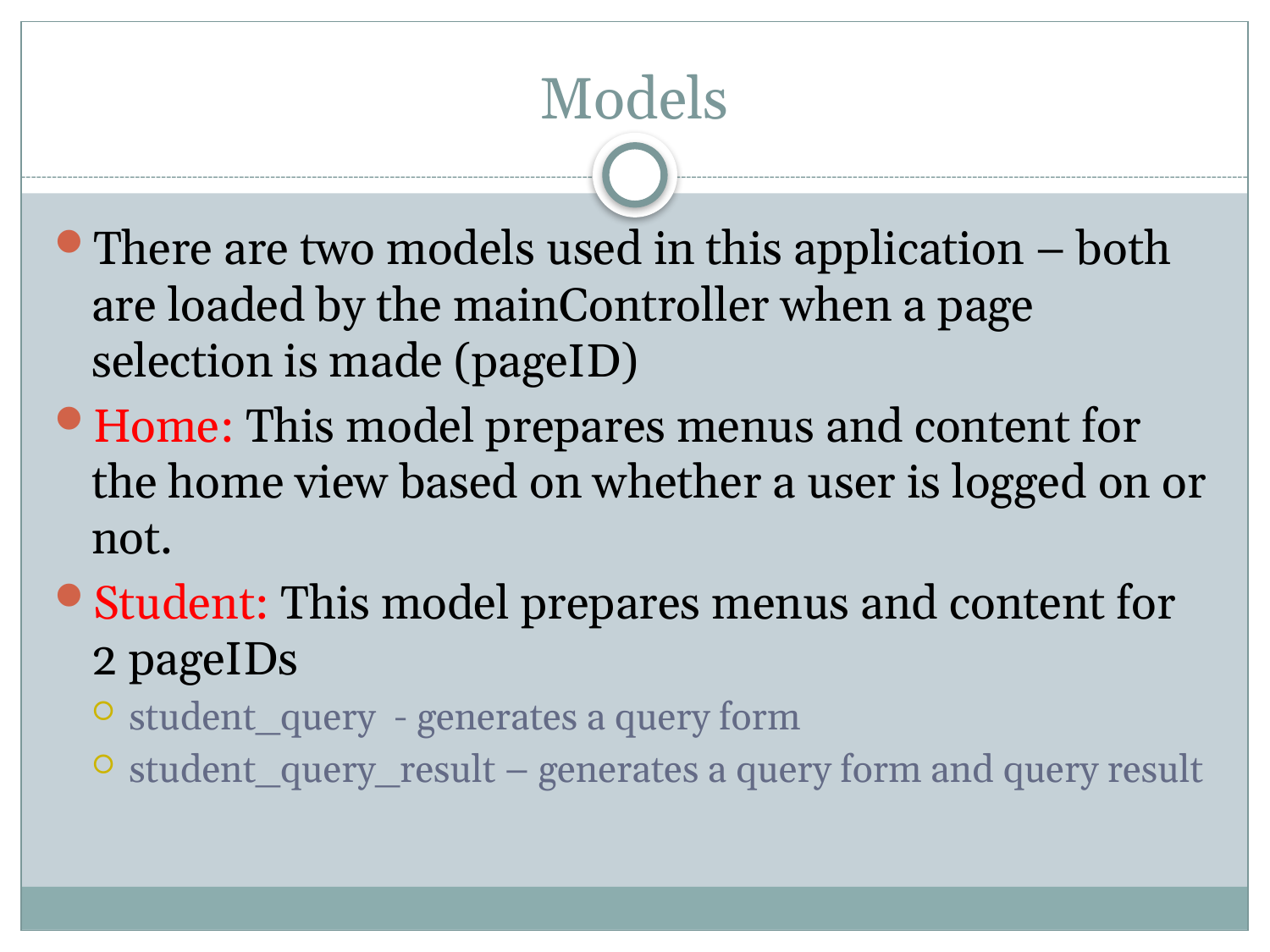

# Models
There are two models used in this application – both are loaded by the mainController when a page selection is made (pageID)
Home: This model prepares menus and content for the home view based on whether a user is logged on or not.
Student: This model prepares menus and content for 2 pageIDs
student_query  - generates a query form
student_query_result – generates a query form and query result